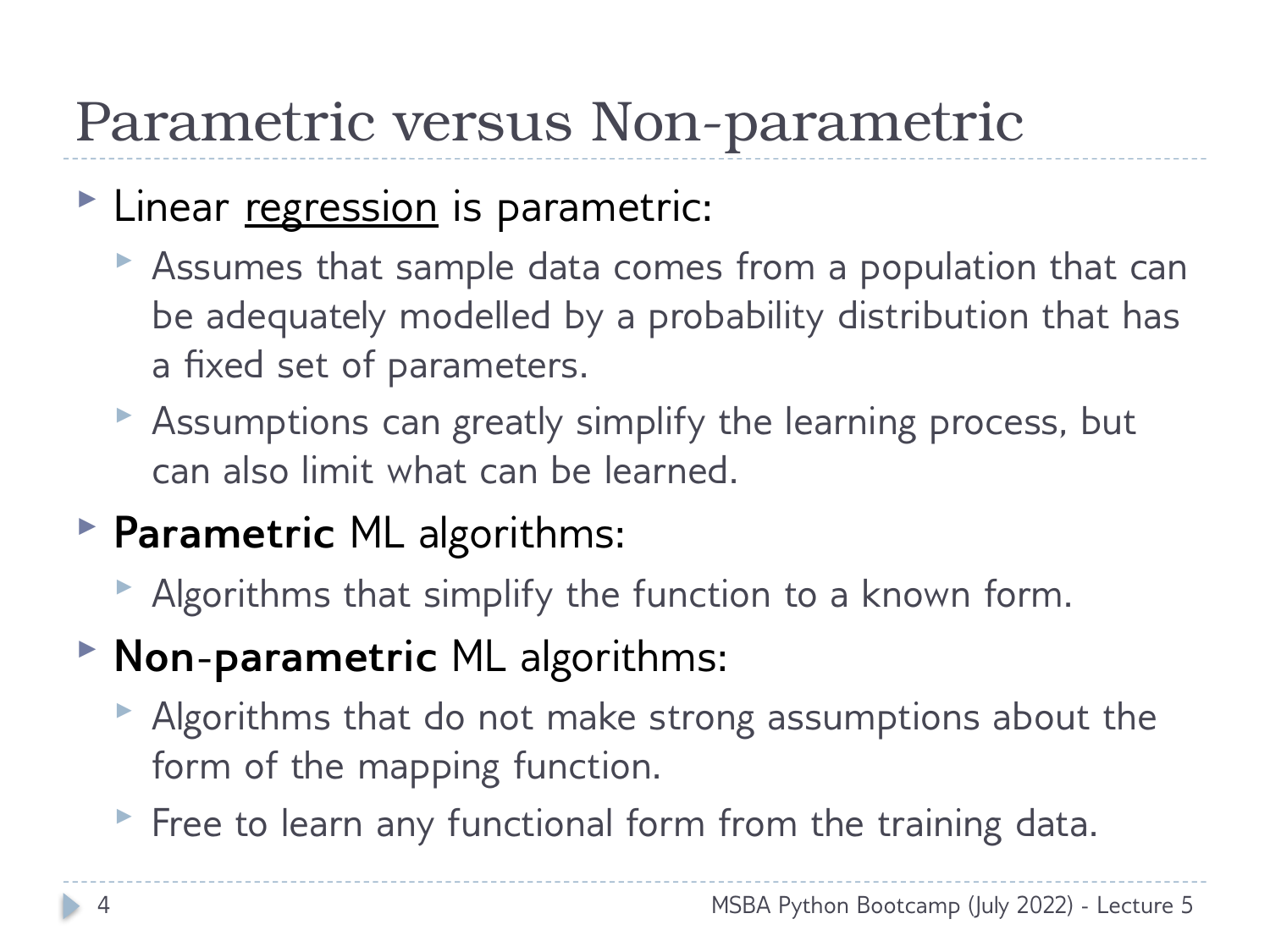

# Parametric versus Non-parametric
Linear regression is parametric:
Assumes that sample data comes from a population that can be adequately modelled by a probability distribution that has a fixed set of parameters.
Assumptions can greatly simplify the learning process, but can also limit what can be learned.
Parametric ML algorithms:
Algorithms that simplify the function to a known form.
Non-parametric ML algorithms:
Algorithms that do not make strong assumptions about the form of the mapping function.
Free to learn any functional form from the training data.
4
MSBA Python Bootcamp (July 2022) - Lecture 5